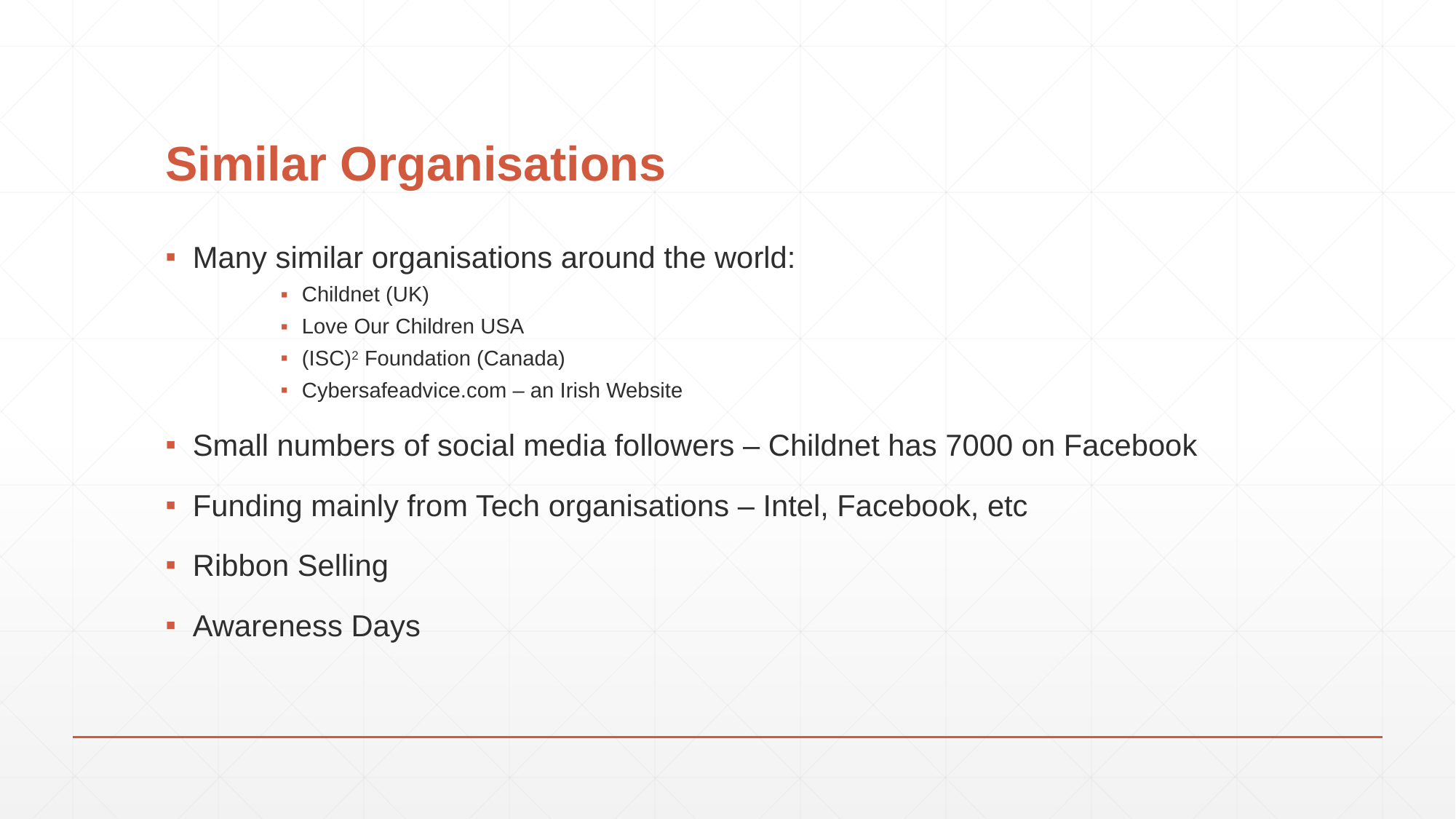

# Similar Organisations
Many similar organisations around the world:
Childnet (UK)
Love Our Children USA
(ISC)2 Foundation (Canada)
Cybersafeadvice.com – an Irish Website
Small numbers of social media followers – Childnet has 7000 on Facebook
Funding mainly from Tech organisations – Intel, Facebook, etc
Ribbon Selling
Awareness Days